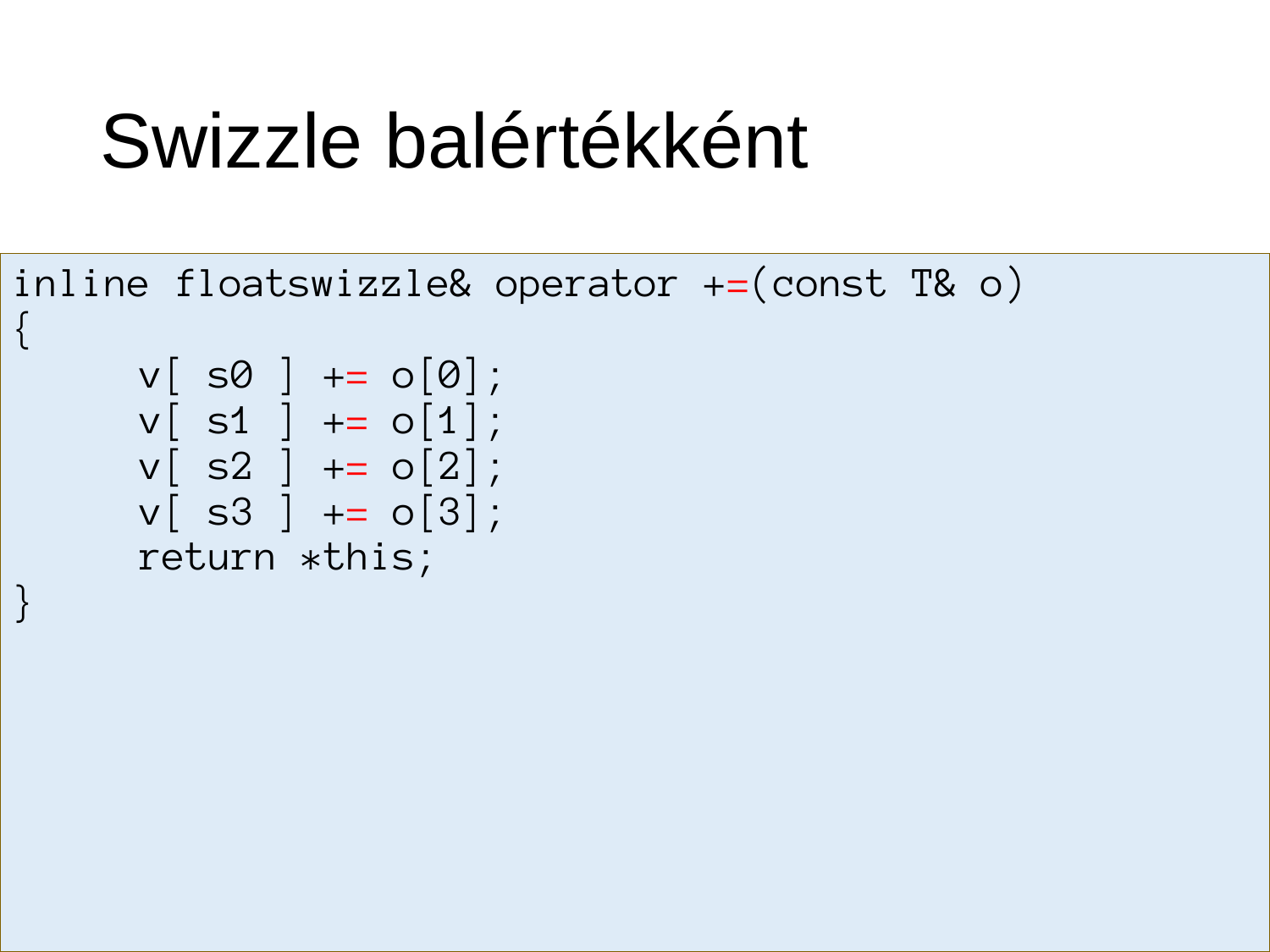

# Swizzle balértékként
inline floatswizzle& operator +=(const T& o)
{
	v[ s0 ] += o[0];
	v[ s1 ] += o[1];
	v[ s2 ] += o[2];
	v[ s3 ] += o[3];
	return *this;
}